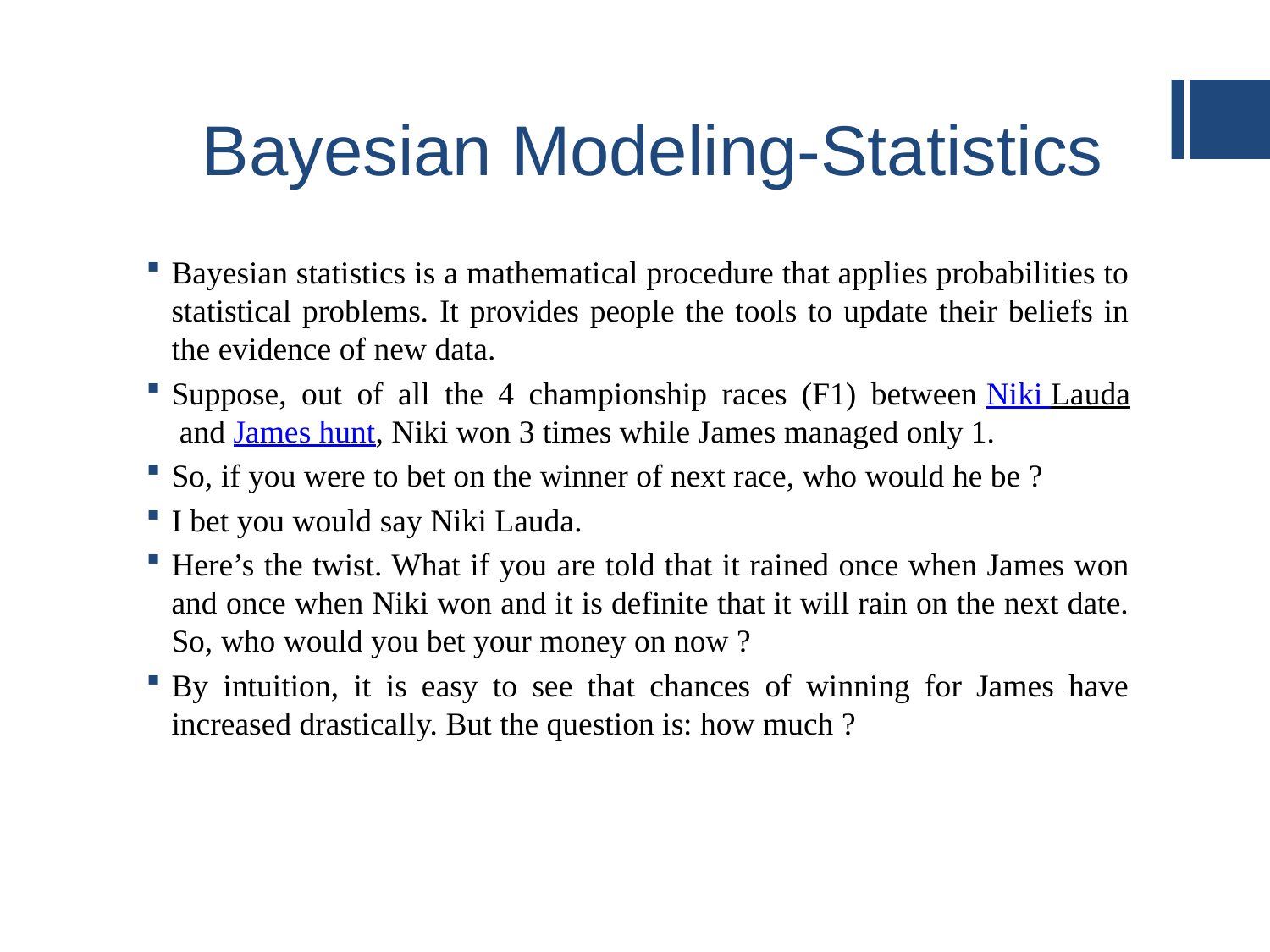

# Bayesian Modeling-Statistics
Bayesian statistics is a mathematical procedure that applies probabilities to statistical problems. It provides people the tools to update their beliefs in the evidence of new data.
Suppose, out of all the 4 championship races (F1) between Niki Lauda and James hunt, Niki won 3 times while James managed only 1.
So, if you were to bet on the winner of next race, who would he be ?
I bet you would say Niki Lauda.
Here’s the twist. What if you are told that it rained once when James won and once when Niki won and it is definite that it will rain on the next date. So, who would you bet your money on now ?
By intuition, it is easy to see that chances of winning for James have increased drastically. But the question is: how much ?